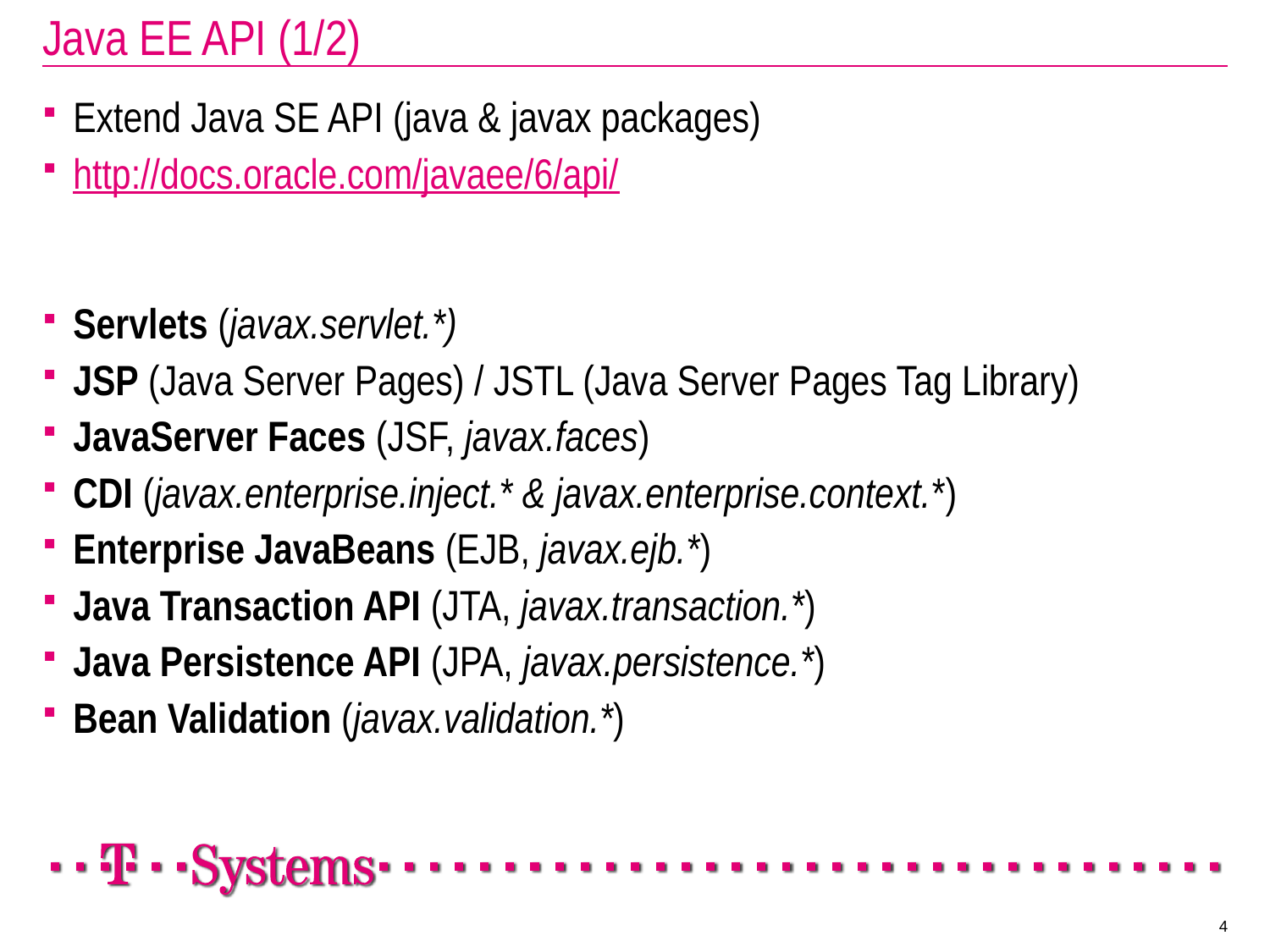

# Java EE API (1/2)
Extend Java SE API (java & javax packages)
http://docs.oracle.com/javaee/6/api/

Servlets (javax.servlet.*)
JSP (Java Server Pages) / JSTL (Java Server Pages Tag Library)
JavaServer Faces (JSF, javax.faces)
CDI (javax.enterprise.inject.* & javax.enterprise.context.*)
Enterprise JavaBeans (EJB, javax.ejb.*)
Java Transaction API (JTA, javax.transaction.*)
Java Persistence API (JPA, javax.persistence.*)
Bean Validation (javax.validation.*)

4